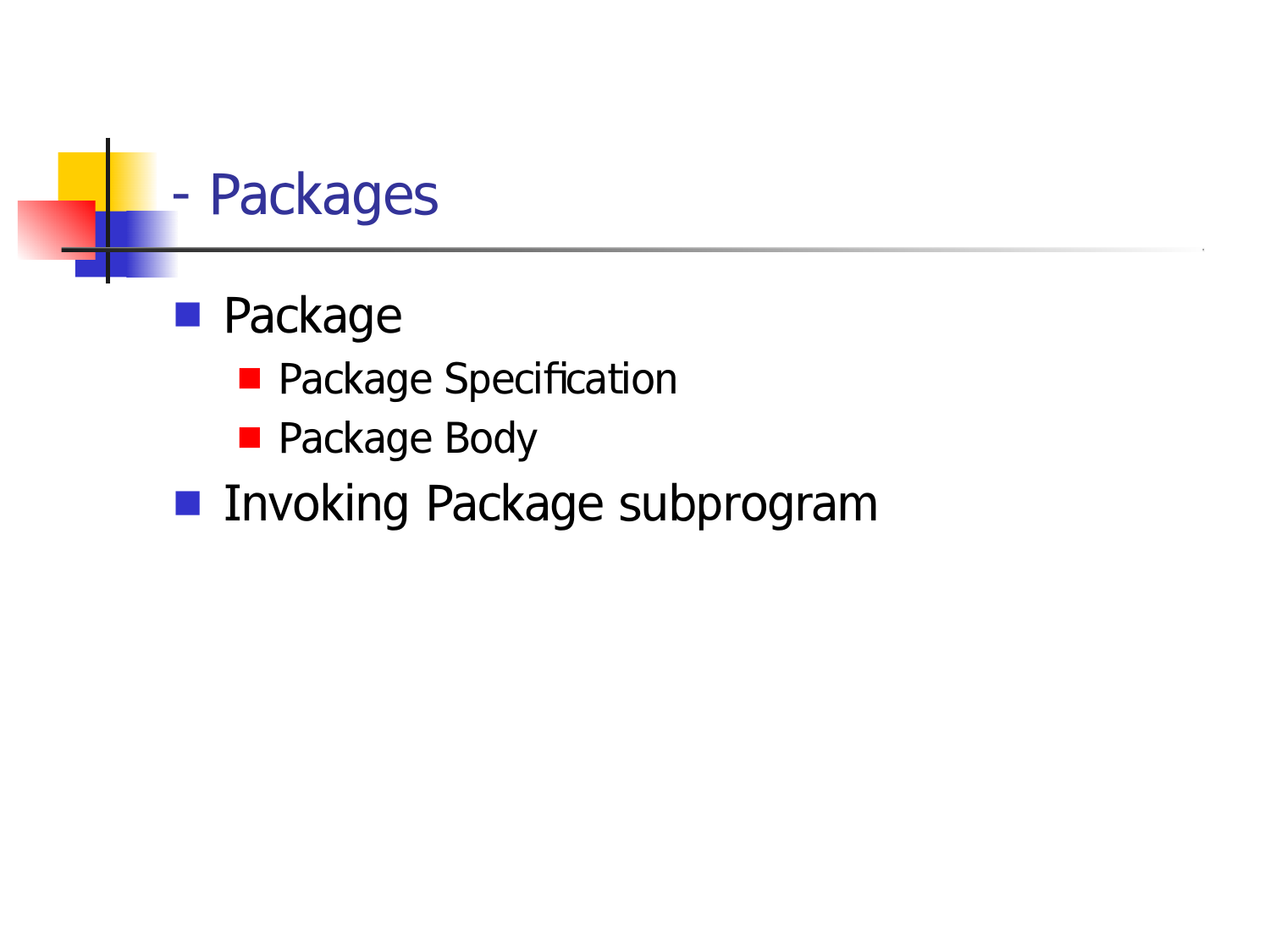

# - Packages

Package
Package Specification
Package Body
Invoking Package subprogram